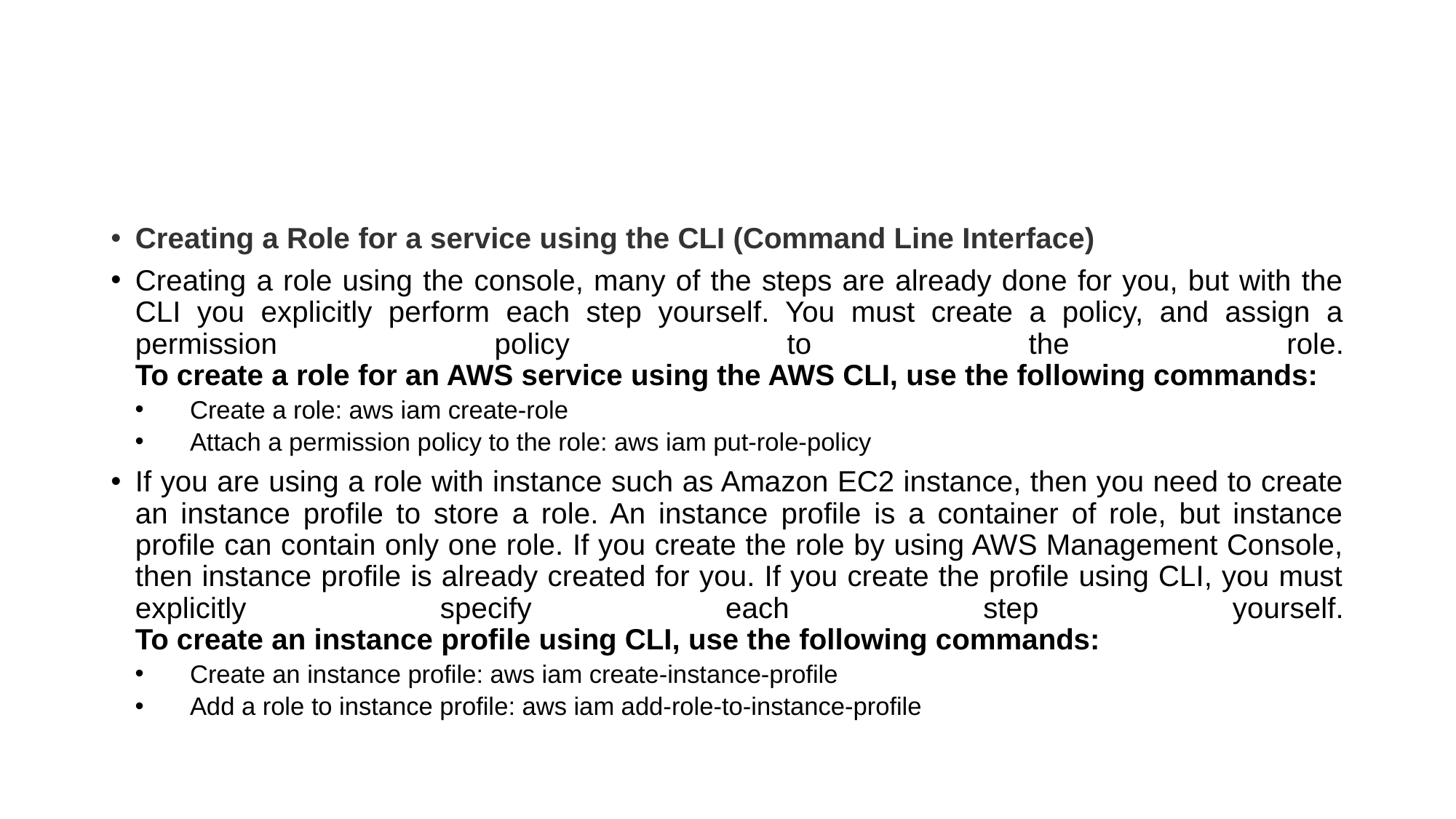

Creating a Role for a service using the CLI (Command Line Interface)
Creating a role using the console, many of the steps are already done for you, but with the CLI you explicitly perform each step yourself. You must create a policy, and assign a permission policy to the role.
To create a role for an AWS service using the AWS CLI, use the following commands:
Create a role: aws iam create-role
Attach a permission policy to the role: aws iam put-role-policy
If you are using a role with instance such as Amazon EC2 instance, then you need to create an instance profile to store a role. An instance profile is a container of role, but instance profile can contain only one role. If you create the role by using AWS Management Console, then instance profile is already created for you. If you create the profile using CLI, you must explicitly specify each step yourself.
To create an instance profile using CLI, use the following commands:
Create an instance profile: aws iam create-instance-profile
Add a role to instance profile: aws iam add-role-to-instance-profile